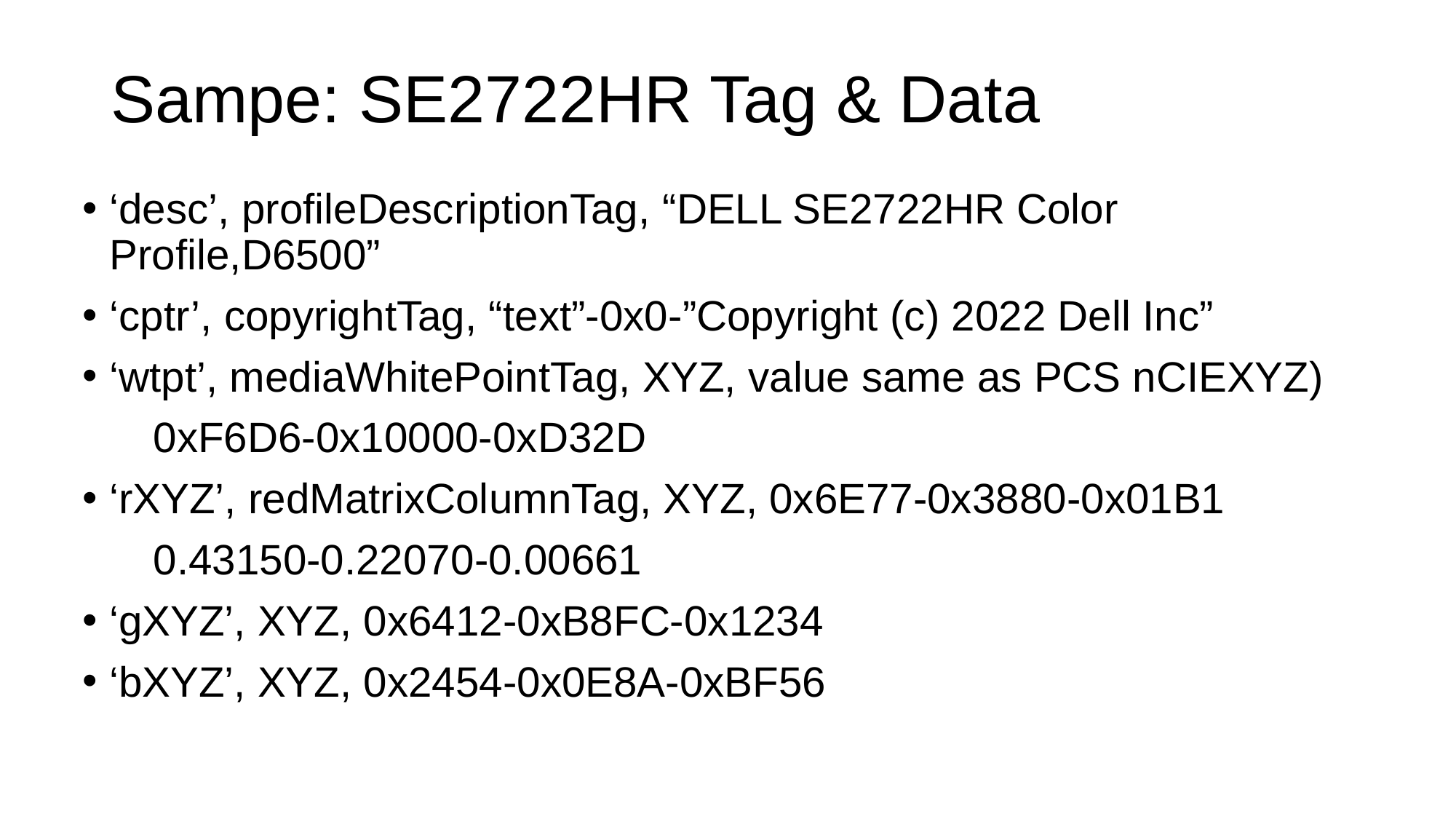

# Sampe: SE2722HR Tag & Data
‘desc’, profileDescriptionTag, “DELL SE2722HR Color Profile,D6500”
‘cptr’, copyrightTag, “text”-0x0-”Copyright (c) 2022 Dell Inc”
‘wtpt’, mediaWhitePointTag, XYZ, value same as PCS nCIEXYZ)
      0xF6D6-0x10000-0xD32D
‘rXYZ’, redMatrixColumnTag, XYZ, 0x6E77-0x3880-0x01B1
      0.43150-0.22070-0.00661
‘gXYZ’, XYZ, 0x6412-0xB8FC-0x1234
‘bXYZ’, XYZ, 0x2454-0x0E8A-0xBF56